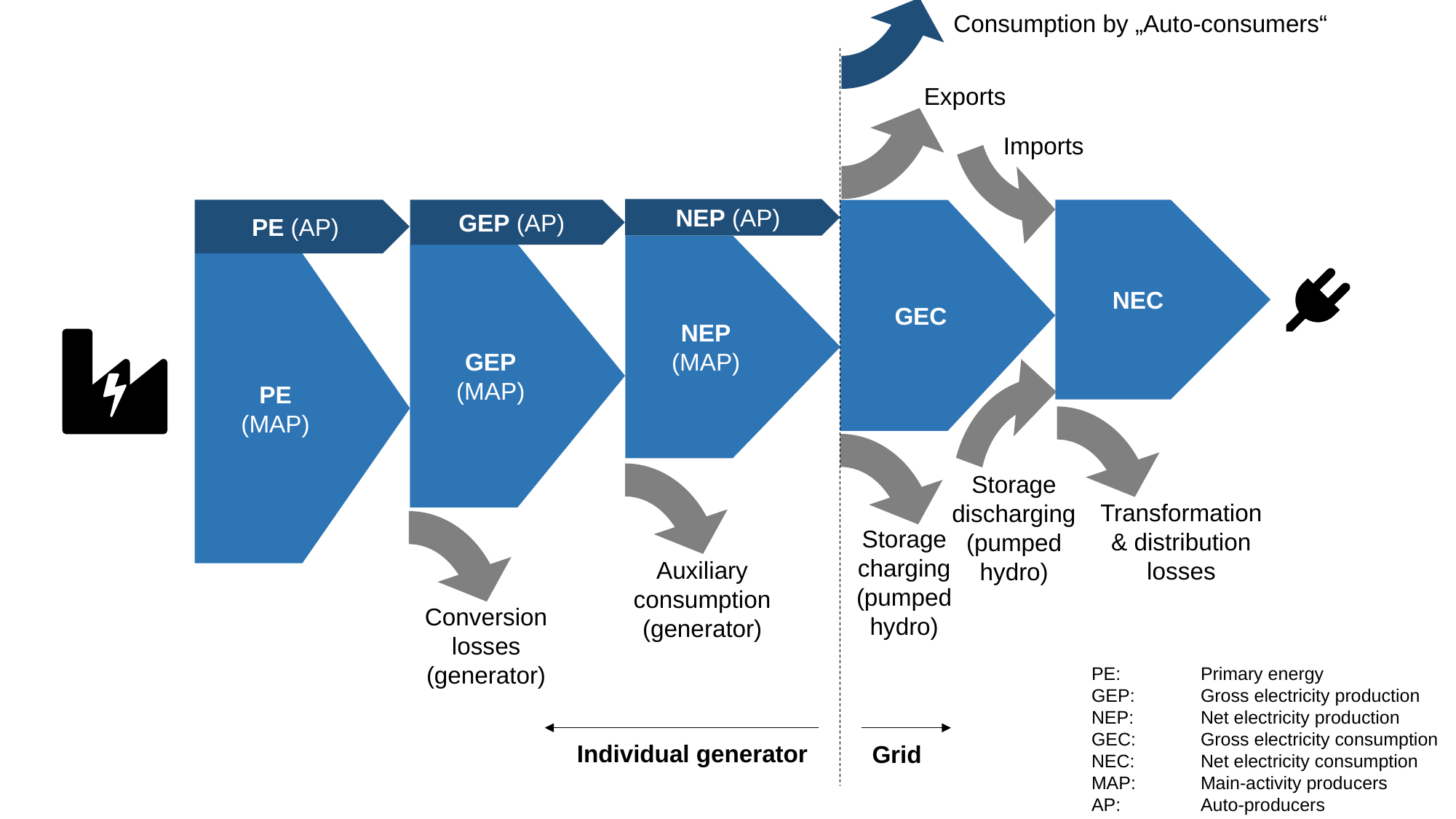

Consumption by „Auto-consumers“
Exports
Imports
NEP (AP)
PE (AP)
GEP (AP)
GEC
NEC
NEP
(MAP)
GEP
(MAP)
PE
(MAP)

Storage discharging (pumped hydro)
Transformation & distribution losses

Storage charging (pumped hydro)
Auxiliary consumption
(generator)
Conversion losses (generator)
PE: 	Primary energy
GEP:	Gross electricity production
NEP:	Net electricity production
GEC:	Gross electricity consumption
NEC:	Net electricity consumption
MAP:	Main-activity producers
AP:	Auto-producers
Individual generator
Grid